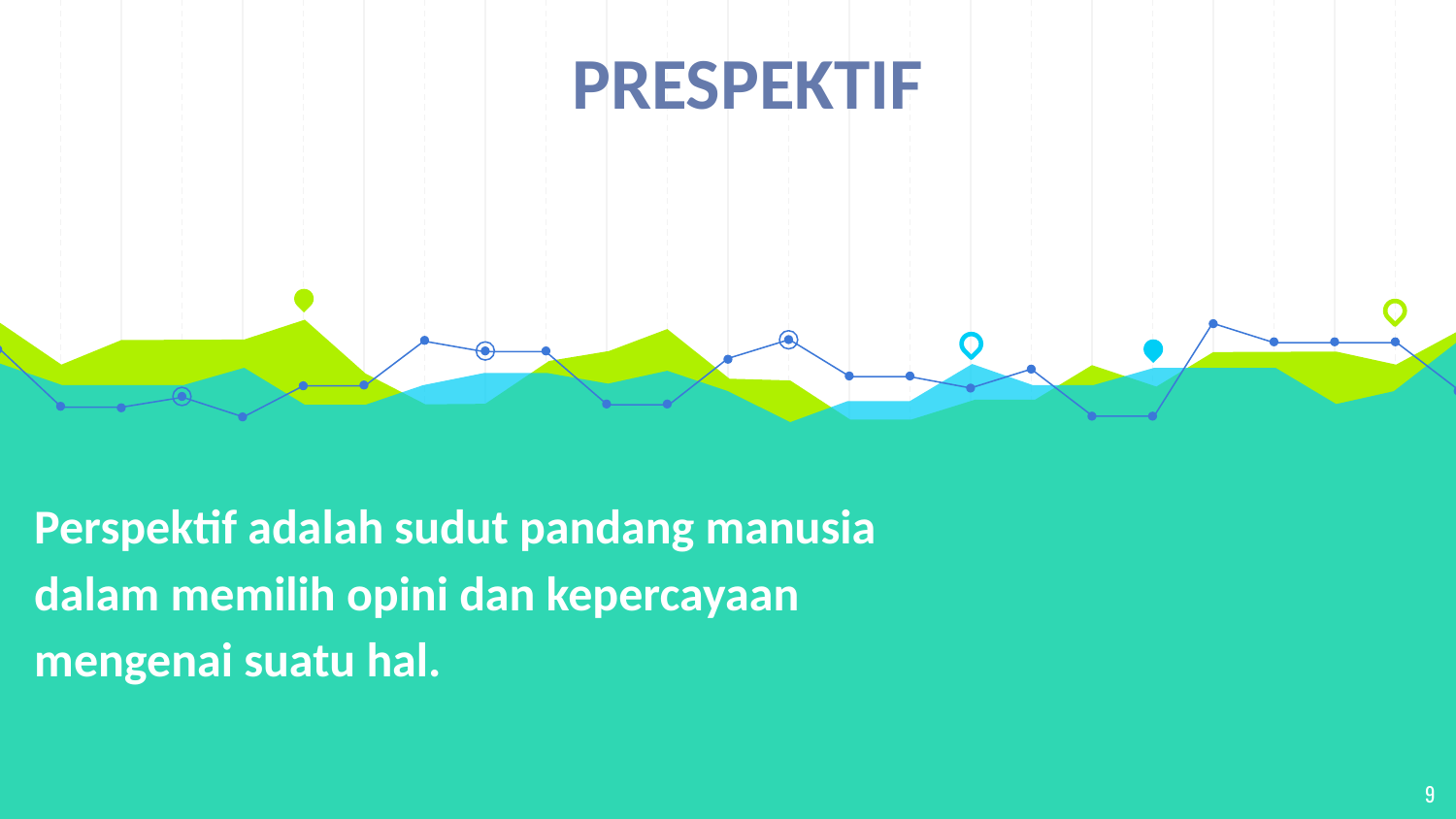

PRESPEKTIF
# Perspektif adalah sudut pandang manusia dalam memilih opini dan kepercayaan mengenai suatu hal.
9